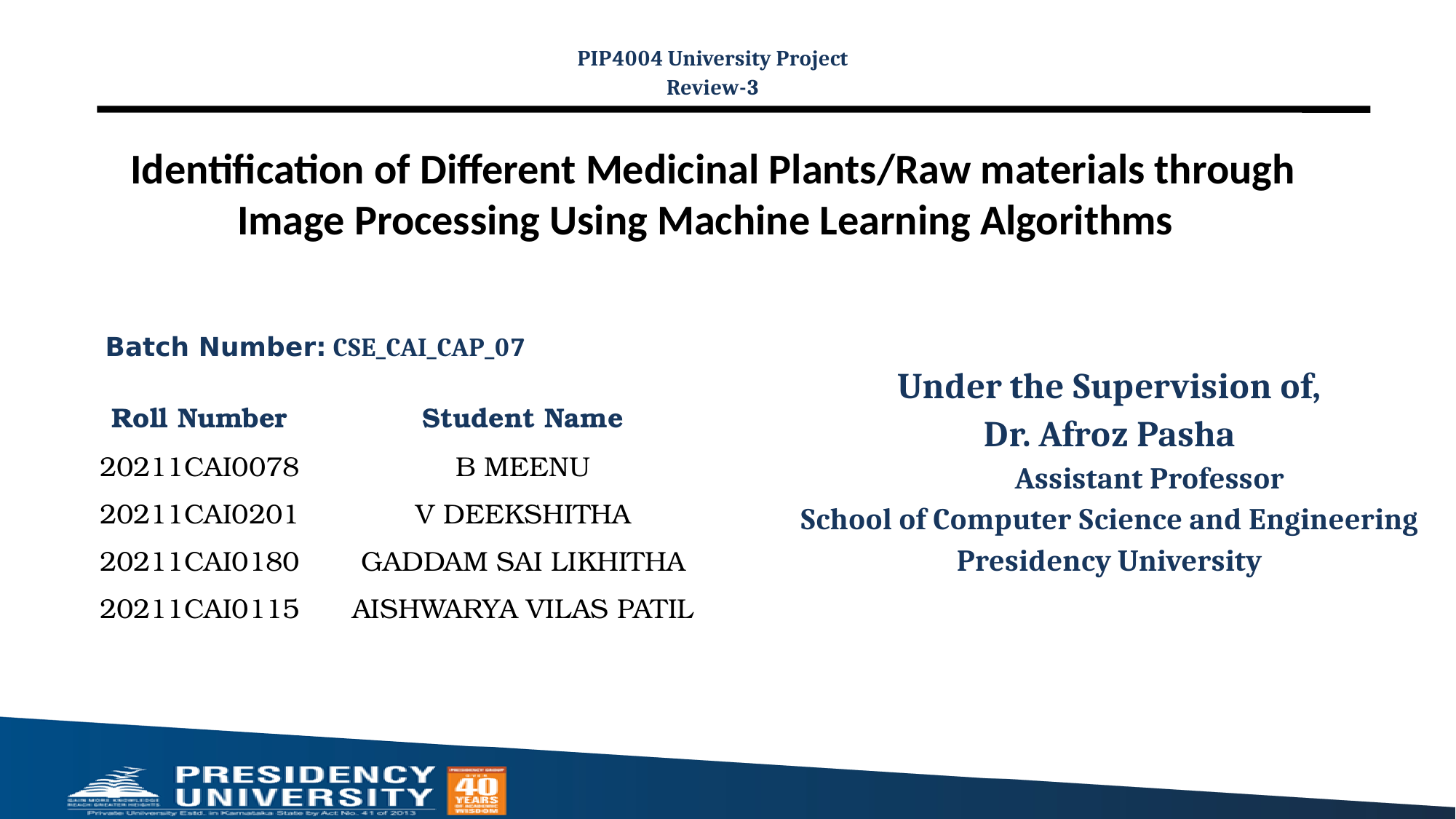

PIP4004 University Project
Review-3
# Identification of Different Medicinal Plants/Raw materials through Image Processing Using Machine Learning Algorithms
Batch Number: CSE_CAI_CAP_07
Under the Supervision of,
Dr. Afroz Pasha
            Assistant Professor
School of Computer Science and Engineering
Presidency University

| Roll Number | Student Name |
| --- | --- |
| 20211CAI0078 | B MEENU |
| 20211CAI0201 | V DEEKSHITHA |
| 20211CAI0180 | GADDAM SAI LIKHITHA |
| 20211CAI0115 | AISHWARYA VILAS PATIL |